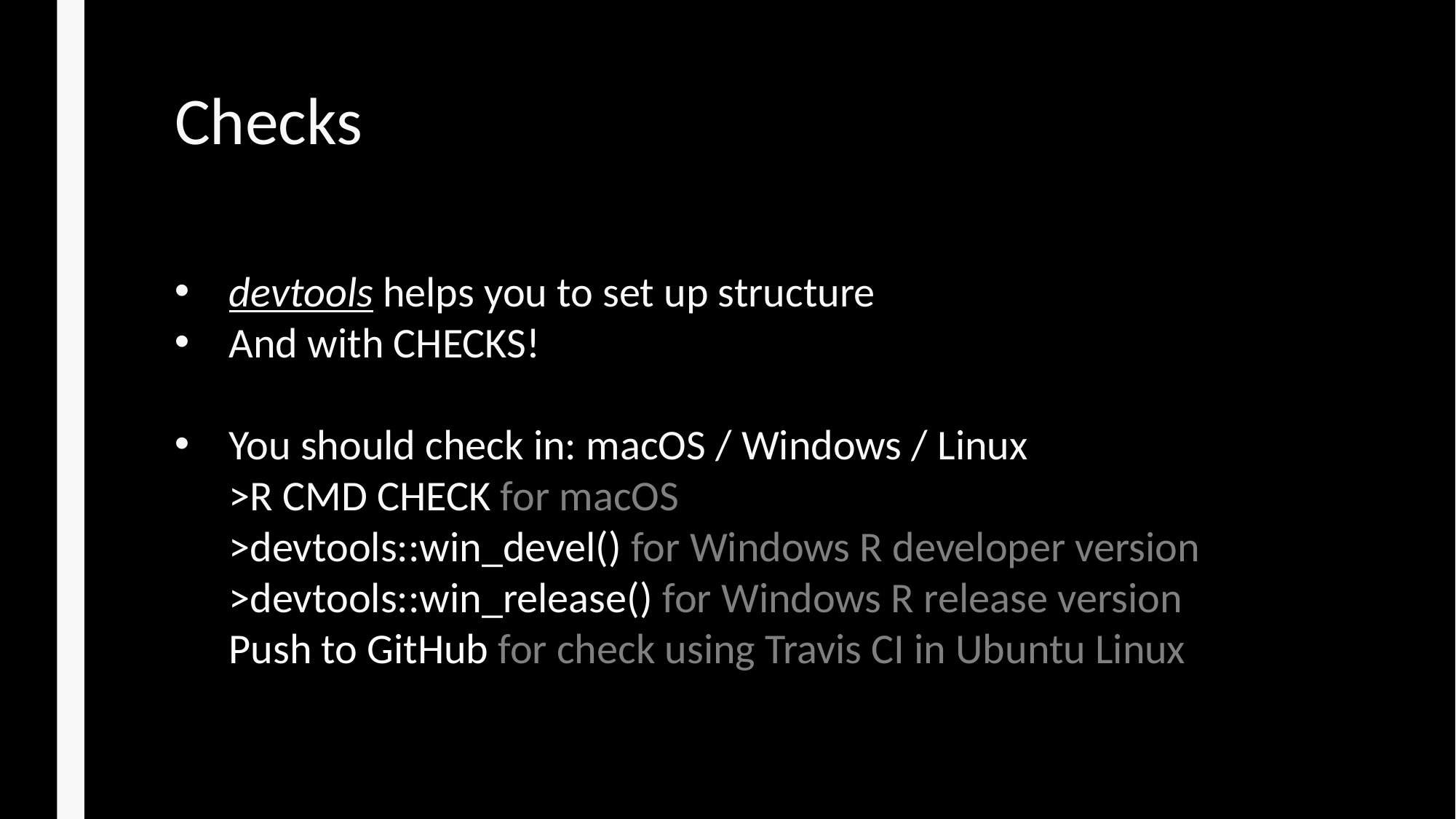

# Checks
devtools helps you to set up structure
And with CHECKS!

You should check in: macOS / Windows / Linux
>R CMD CHECK for macOS
>devtools::win_devel() for Windows R developer version
>devtools::win_release() for Windows R release version
Push to GitHub for check using Travis CI in Ubuntu Linux